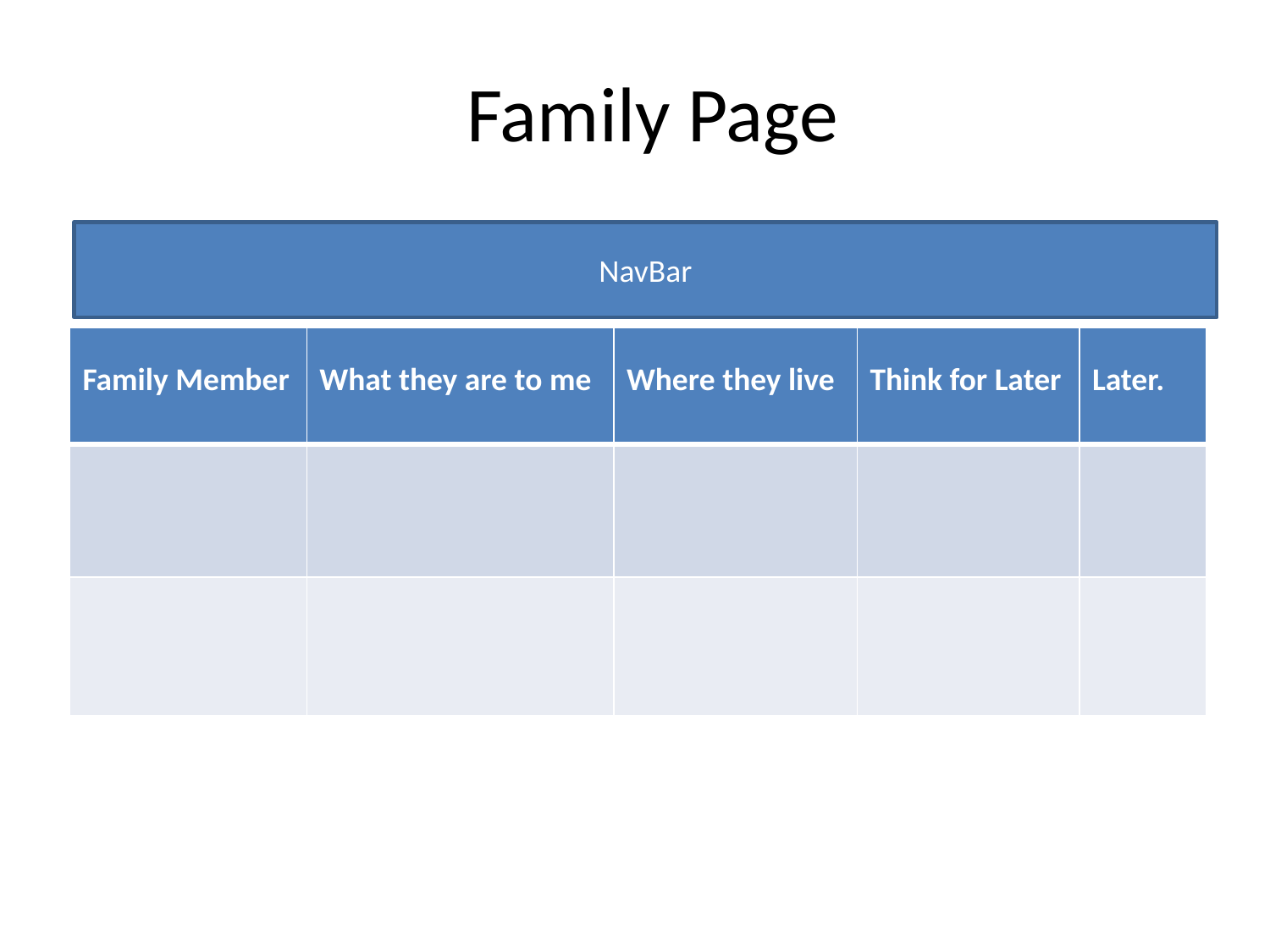

# Family Page
NavBar
| Family Member | What they are to me | Where they live | Think for Later | Later. |
| --- | --- | --- | --- | --- |
|  |  |  |  |  |
|  |  |  |  |  |